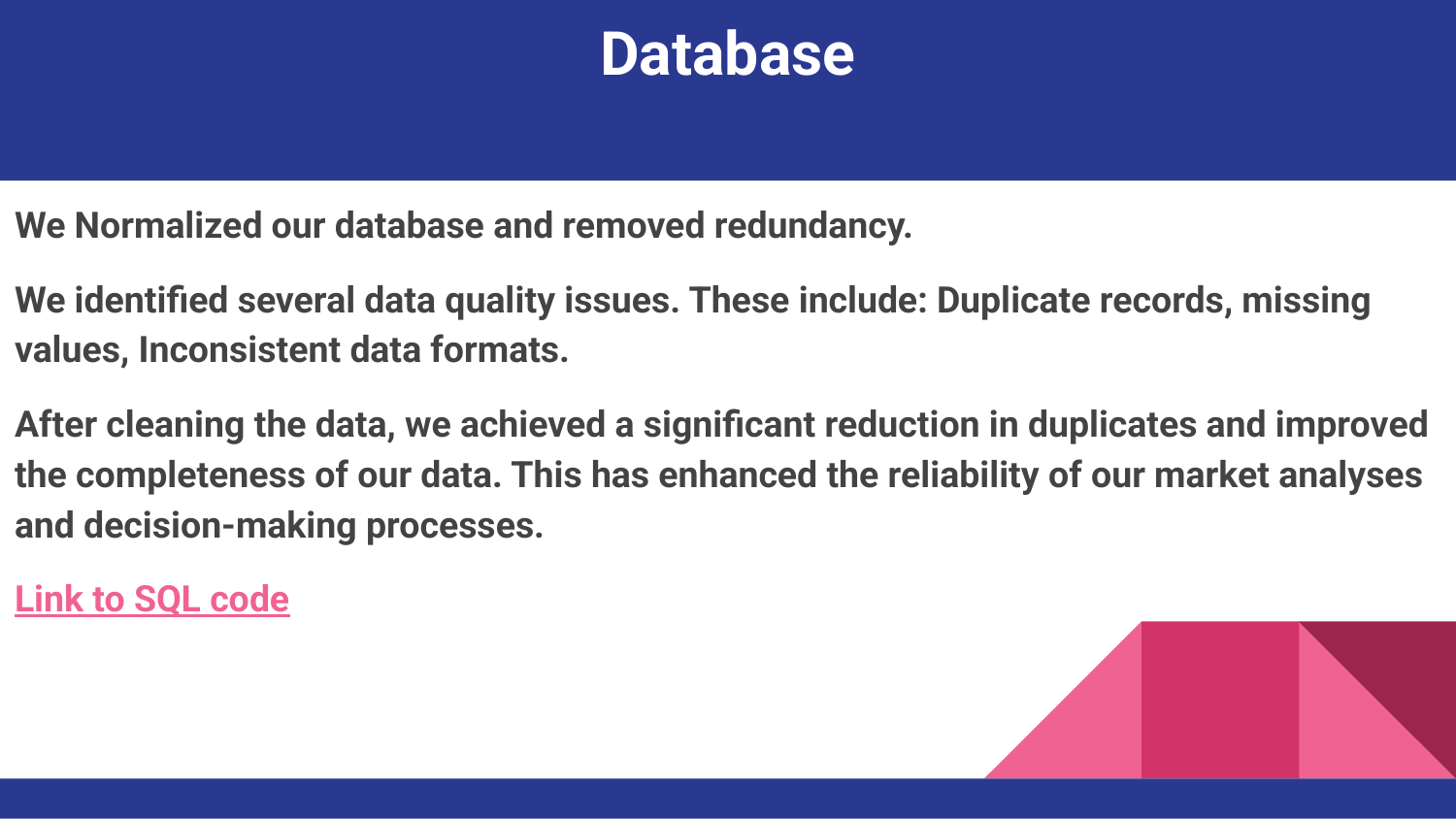

# Database
We Normalized our database and removed redundancy.
We identified several data quality issues. These include: Duplicate records, missing values, Inconsistent data formats.
After cleaning the data, we achieved a significant reduction in duplicates and improved the completeness of our data. This has enhanced the reliability of our market analyses and decision-making processes.
Link to SQL code